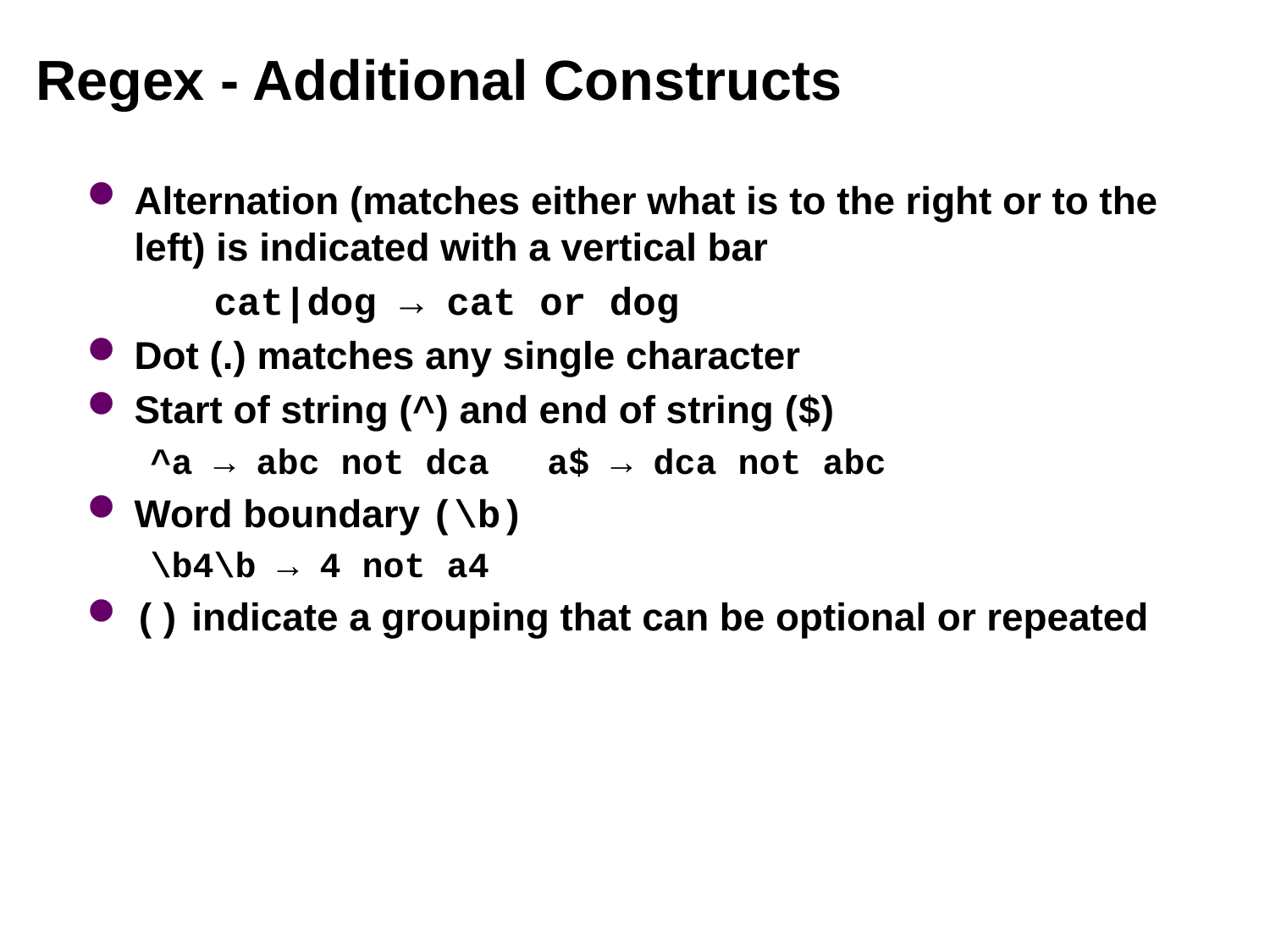

# Regex - Additional Constructs
Alternation (matches either what is to the right or to the left) is indicated with a vertical bar
	cat|dog → cat or dog
Dot (.) matches any single character
Start of string (^) and end of string ($)
^a → abc not dca      a$ → dca not abc
Word boundary (\b)
\b4\b → 4 not a4
() indicate a grouping that can be optional or repeated